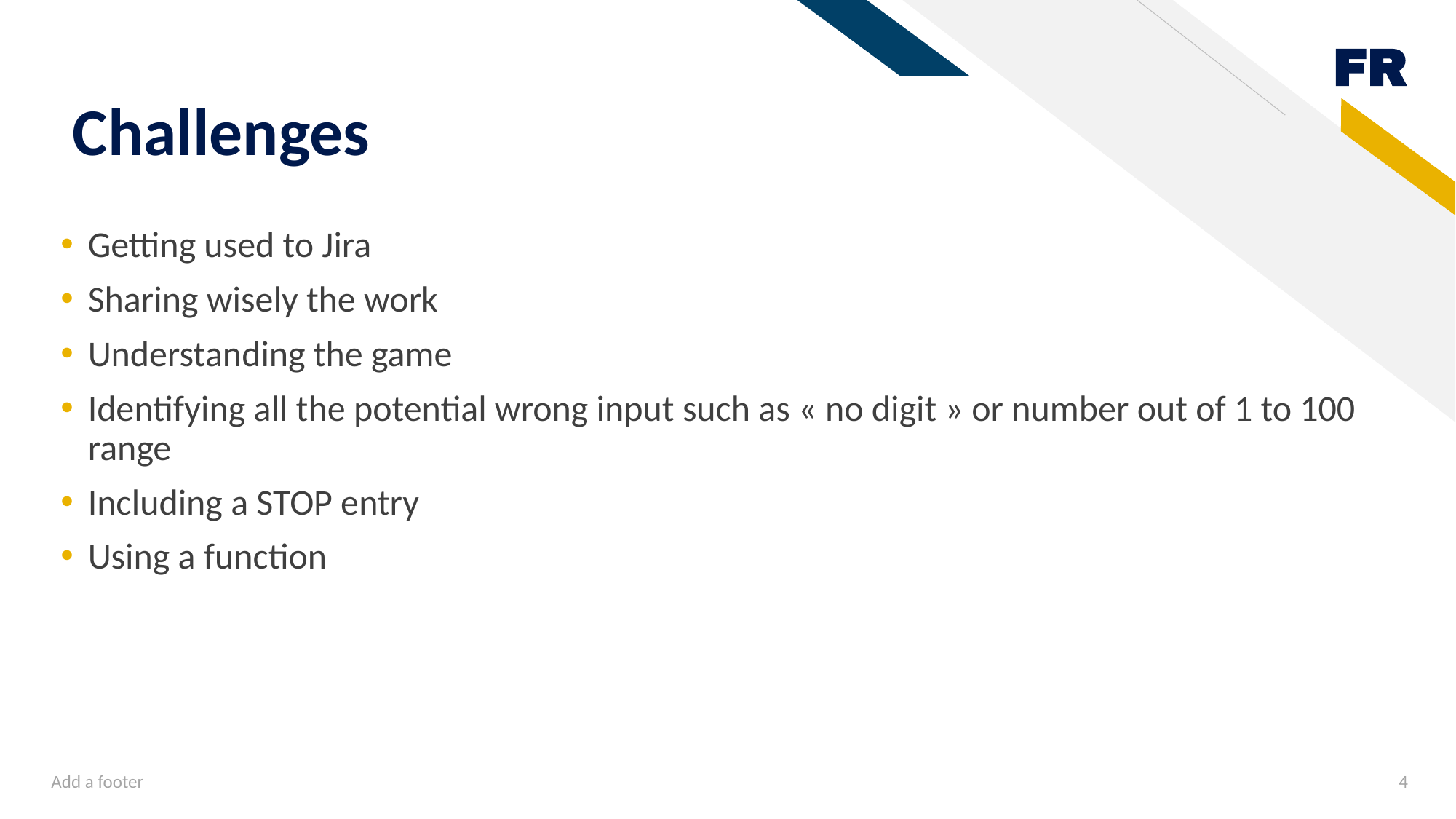

# Challenges
Getting used to Jira
Sharing wisely the work
Understanding the game
Identifying all the potential wrong input such as « no digit » or number out of 1 to 100 range
Including a STOP entry
Using a function
Add a footer
4